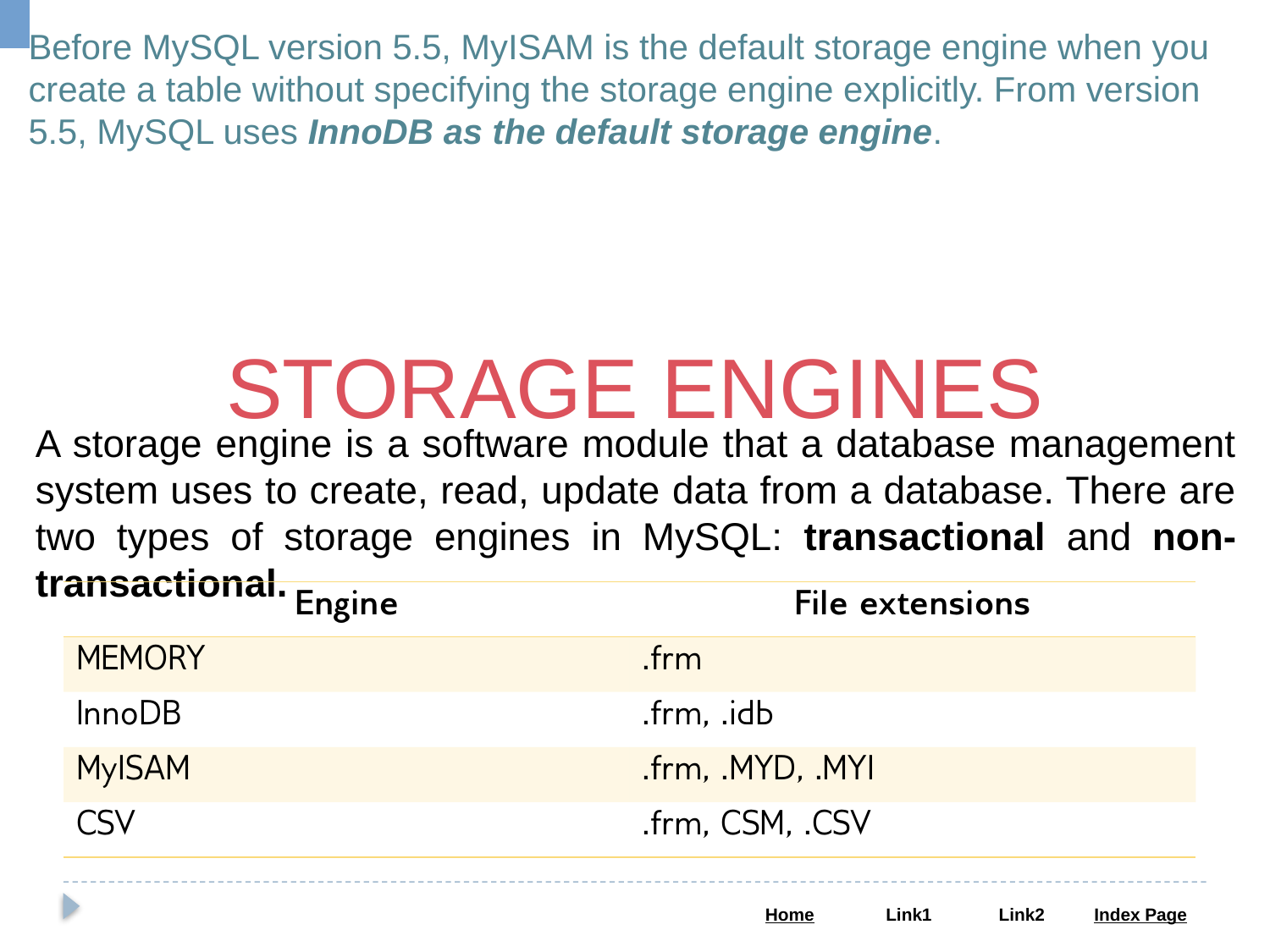

Before MySQL version 5.5, MyISAM is the default storage engine when you create a table without specifying the storage engine explicitly. From version 5.5, MySQL uses InnoDB as the default storage engine.
STORAGE ENGINES
A storage engine is a software module that a database management system uses to create, read, update data from a database. There are two types of storage engines in MySQL: transactional and non-transactional.
| Engine | File extensions |
| --- | --- |
| MEMORY | .frm |
| InnoDB | .frm, .idb |
| MyISAM | .frm, .MYD, .MYI |
| CSV | .frm, CSM, .CSV |